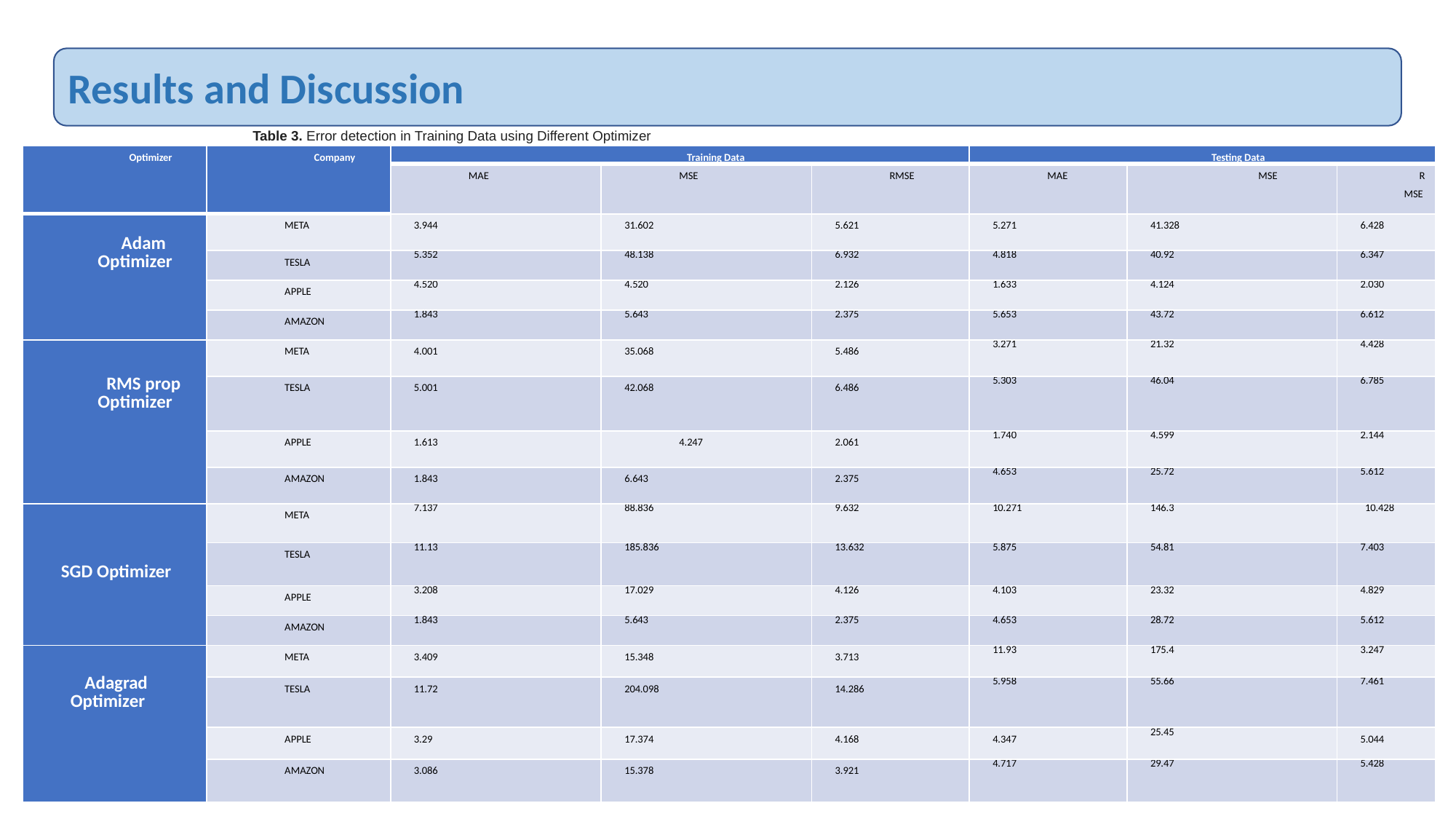

Results and Discussion
Table 3. Error detection in Training Data using Different Optimizer
| Optimizer | Company | Training Data |  |  | Testing Data |  |  |
| --- | --- | --- | --- | --- | --- | --- | --- |
|  |  | MAE | MSE | RMSE | MAE | MSE | RMSE |
| Adam Optimizer | META | 3.944 | 31.602 | 5.621 | 5.271 | 41.328 | 6.428 |
|  | TESLA | 5.352 | 48.138 | 6.932 | 4.818 | 40.92 | 6.347 |
|  | APPLE | 4.520 | 4.520 | 2.126 | 1.633 | 4.124 | 2.030 |
|  | AMAZON | 1.843 | 5.643 | 2.375 | 5.653 | 43.72 | 6.612 |
| RMS prop Optimizer | META | 4.001 | 35.068 | 5.486 | 3.271 | 21.32 | 4.428 |
|  | TESLA | 5.001 | 42.068 | 6.486 | 5.303 | 46.04 | 6.785 |
|  | APPLE | 1.613 | 4.247 | 2.061 | 1.740 | 4.599 | 2.144 |
|  | AMAZON | 1.843 | 6.643 | 2.375 | 4.653 | 25.72 | 5.612 |
| SGD Optimizer | META | 7.137 | 88.836 | 9.632 | 10.271 | 146.3 | 10.428 |
|  | TESLA | 11.13 | 185.836 | 13.632 | 5.875 | 54.81 | 7.403 |
|  | APPLE | 3.208 | 17.029 | 4.126 | 4.103 | 23.32 | 4.829 |
|  | AMAZON | 1.843 | 5.643 | 2.375 | 4.653 | 28.72 | 5.612 |
| Adagrad Optimizer | META | 3.409 | 15.348 | 3.713 | 11.93 | 175.4 | 3.247 |
|  | TESLA | 11.72 | 204.098 | 14.286 | 5.958 | 55.66 | 7.461 |
|  | APPLE | 3.29 | 17.374 | 4.168 | 4.347 | 25.45 | 5.044 |
|  | AMAZON | 3.086 | 15.378 | 3.921 | 4.717 | 29.47 | 5.428 |
16